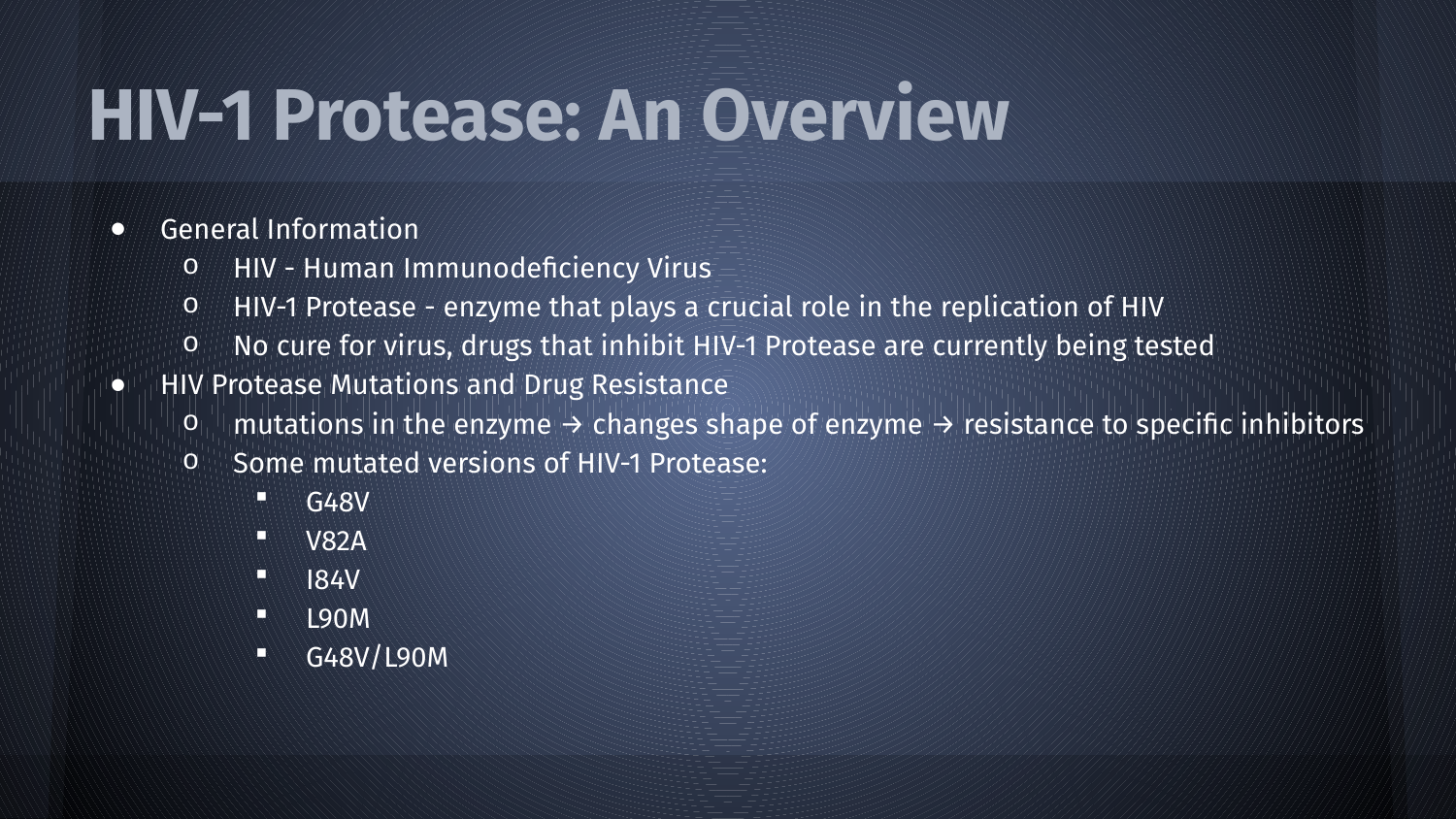

# HIV-1 Protease: An Overview
General Information
HIV - Human Immunodeficiency Virus
HIV-1 Protease - enzyme that plays a crucial role in the replication of HIV
No cure for virus, drugs that inhibit HIV-1 Protease are currently being tested
HIV Protease Mutations and Drug Resistance
mutations in the enzyme → changes shape of enzyme → resistance to specific inhibitors
Some mutated versions of HIV-1 Protease:
G48V
V82A
I84V
L90M
G48V/L90M